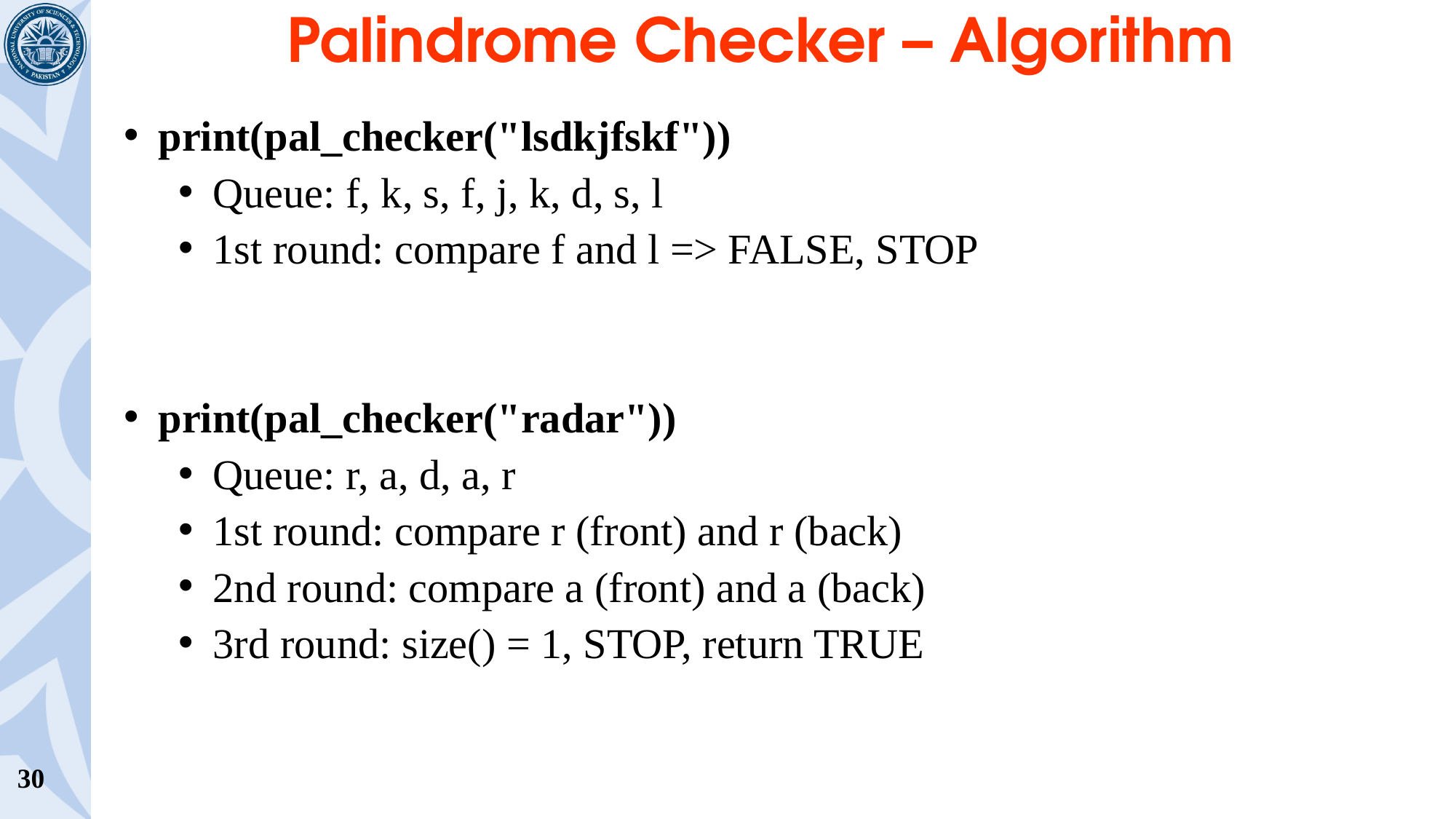

Palindrome Checker – Algorithm
print(pal_checker("lsdkjfskf"))
Queue: f, k, s, f, j, k, d, s, l
1st round: compare f and l => FALSE, STOP

print(pal_checker("radar"))
Queue: r, a, d, a, r
1st round: compare r (front) and r (back)
2nd round: compare a (front) and a (back)
3rd round: size() = 1, STOP, return TRUE
30